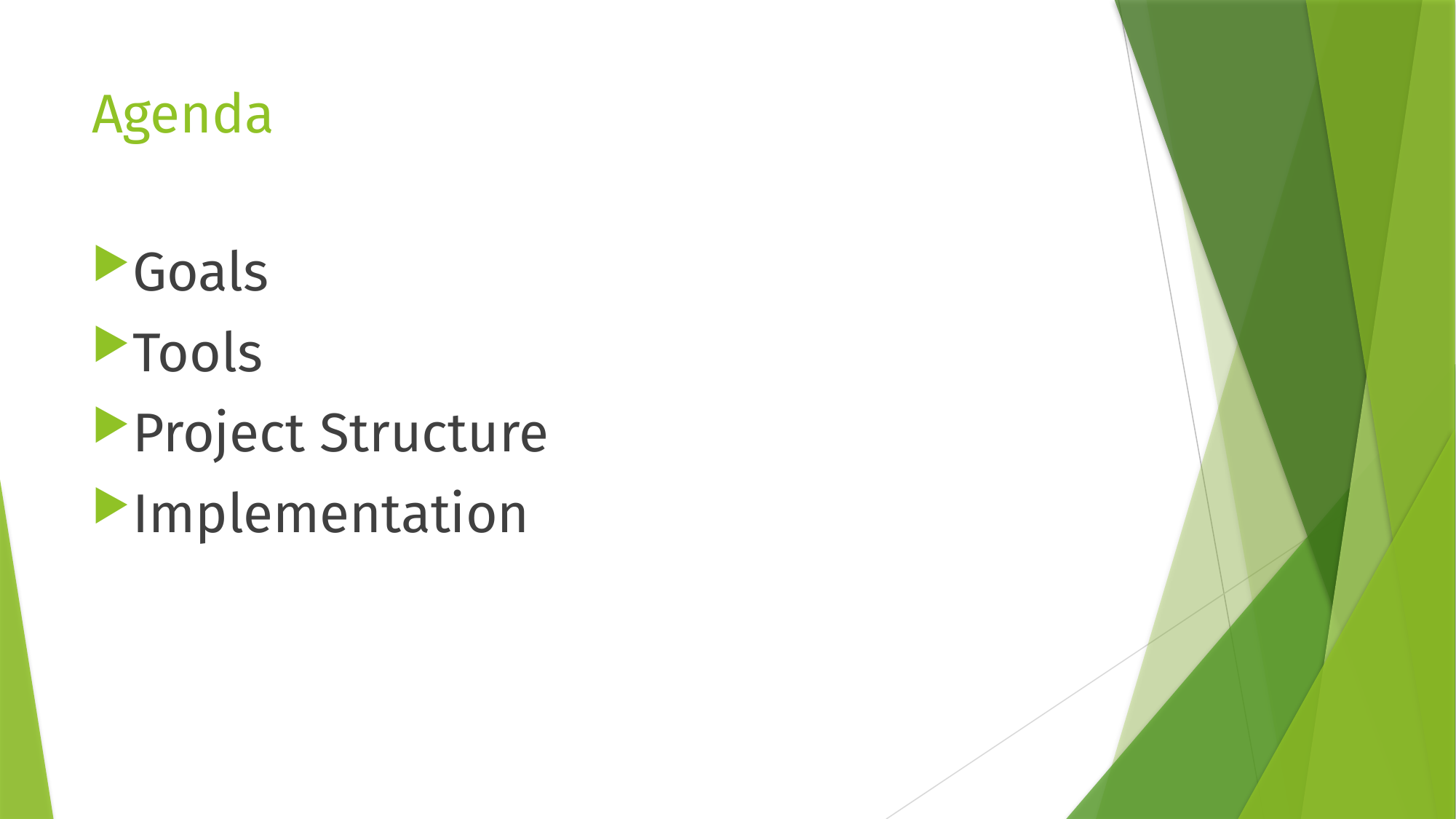

# Agenda
Goals
Tools
Project Structure
Implementation